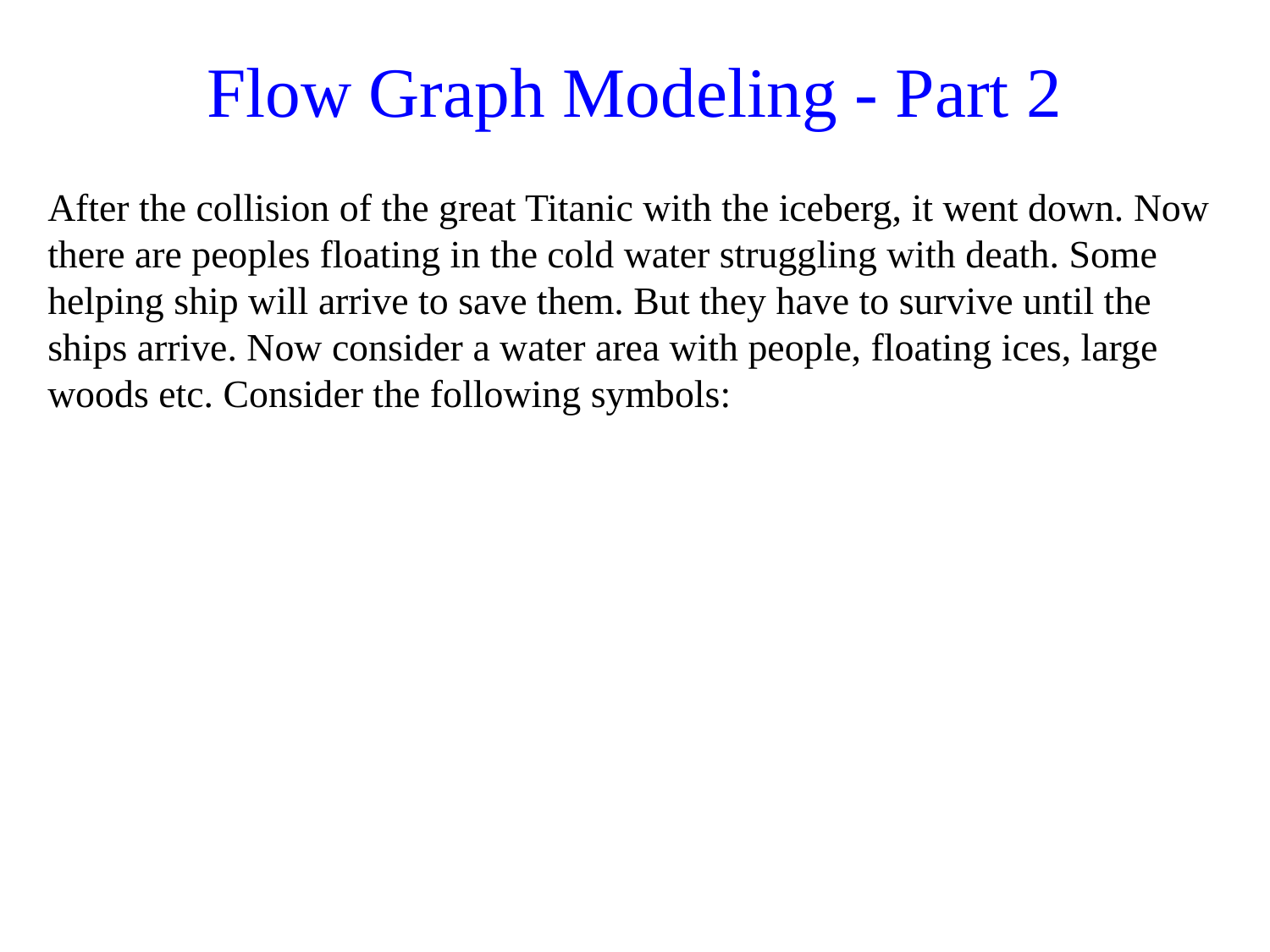

# Flow Graph Modeling - Part 2
After the collision of the great Titanic with the iceberg, it went down. Now there are peoples floating in the cold water struggling with death. Some helping ship will arrive to save them. But they have to survive until the ships arrive. Now consider a water area with people, floating ices, large woods etc. Consider the following symbols: